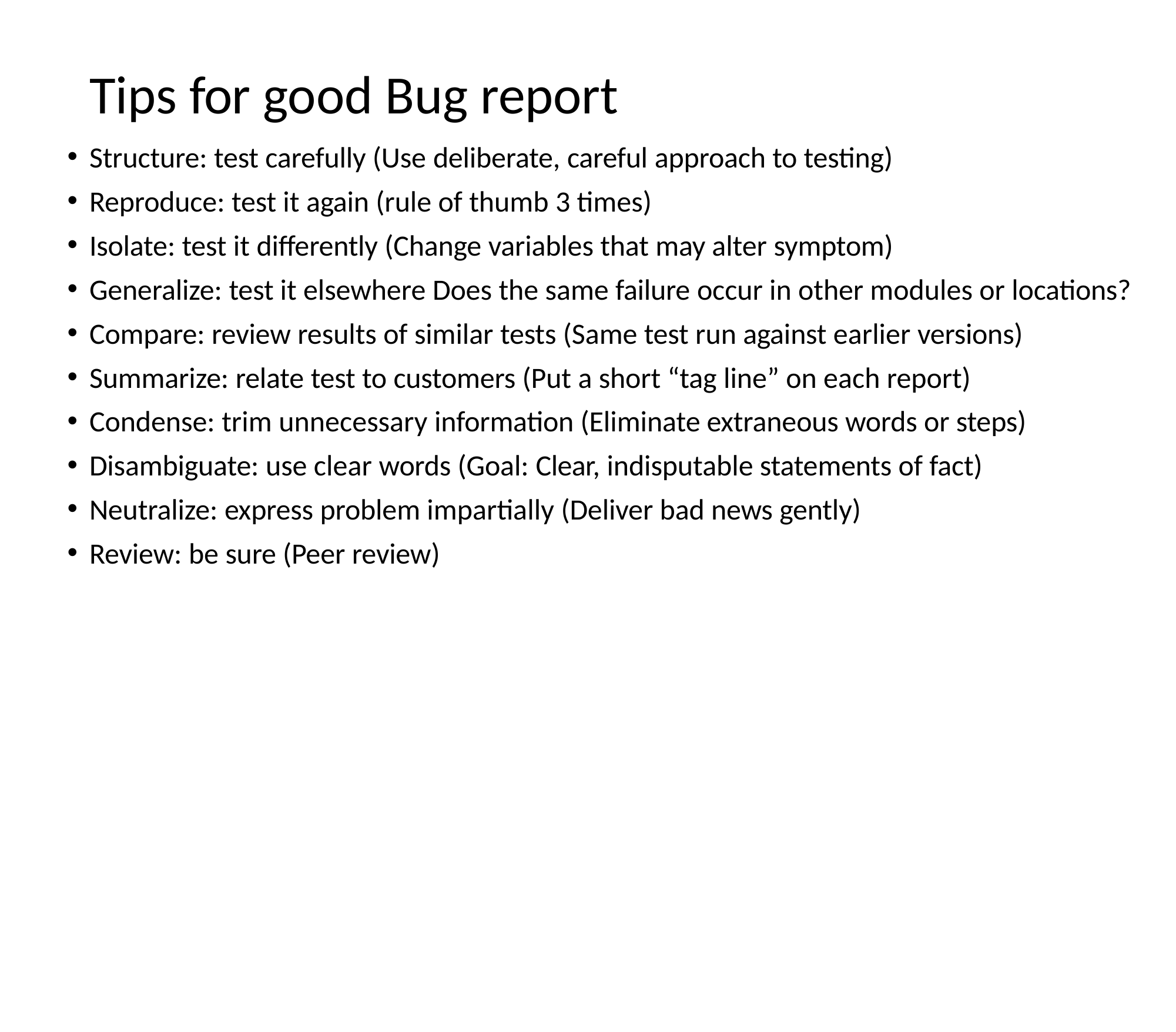

# Tips for good Bug report
Structure: test carefully (Use deliberate, careful approach to testing)
Reproduce: test it again (rule of thumb 3 times)
Isolate: test it differently (Change variables that may alter symptom)
Generalize: test it elsewhere Does the same failure occur in other modules or locations?
Compare: review results of similar tests (Same test run against earlier versions)
Summarize: relate test to customers (Put a short “tag line” on each report)
Condense: trim unnecessary information (Eliminate extraneous words or steps)
Disambiguate: use clear words (Goal: Clear, indisputable statements of fact)
Neutralize: express problem impartially (Deliver bad news gently)
Review: be sure (Peer review)